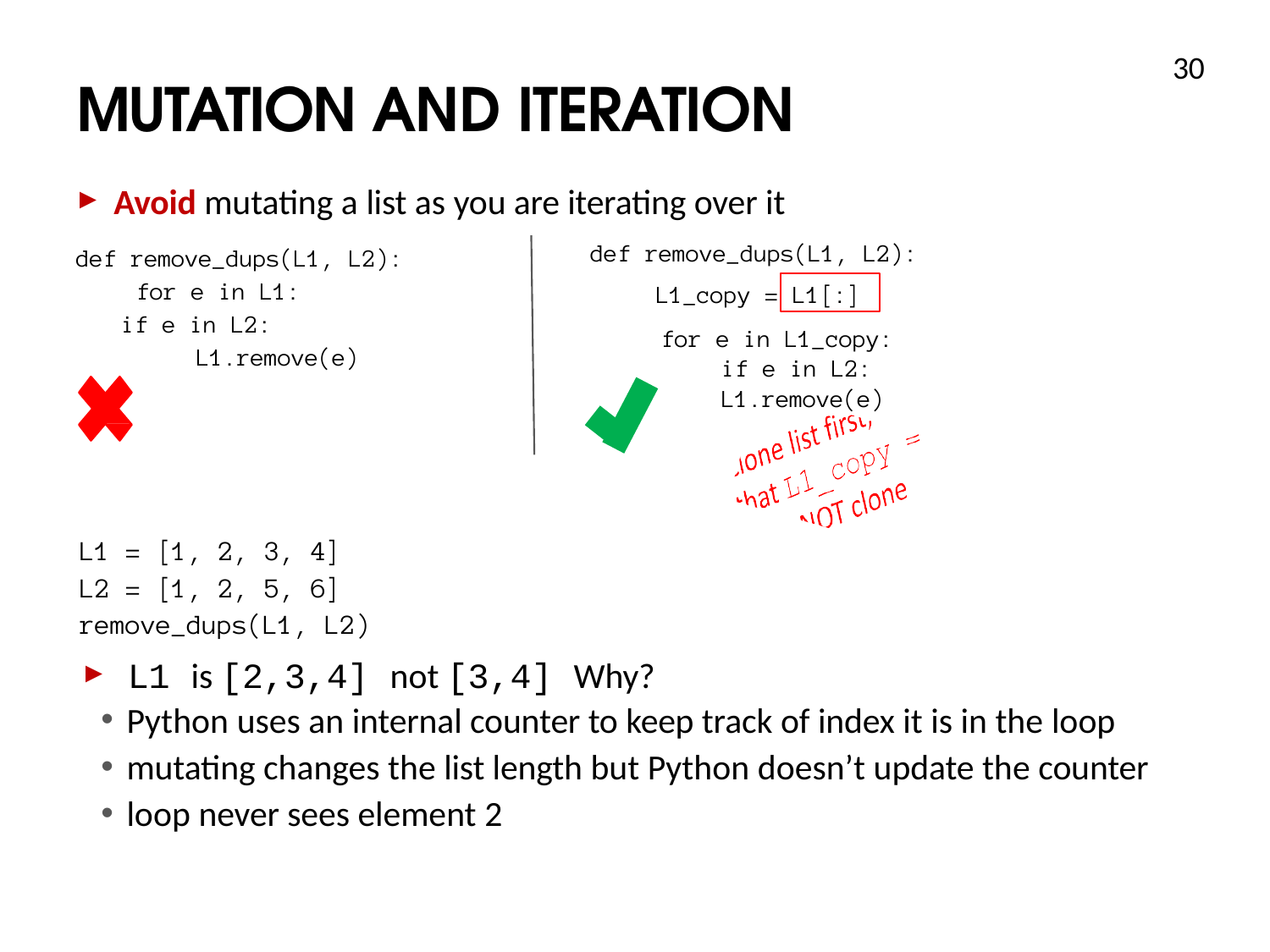

30
# MUTATION AND ITERATION
Avoid mutating a list as you are iterating over it

def remove_dups(L1, L2):
def remove_dups(L1, L2):  for e in L1:
if e in L2:
L1.remove(e)

L1_copy = L1[:]
for e in L1_copy:  if e in L2:
L1.remove(e)

L1 = [1, 2, 3, 4]
L2 = [1, 2, 5, 6]
remove_dups(L1, L2)
L1 is [2,3,4] not [3,4] Why?
Python uses an internal counter to keep track of index it is in the loop
mutating changes the list length but Python doesn’t update the counter
loop never sees element 2